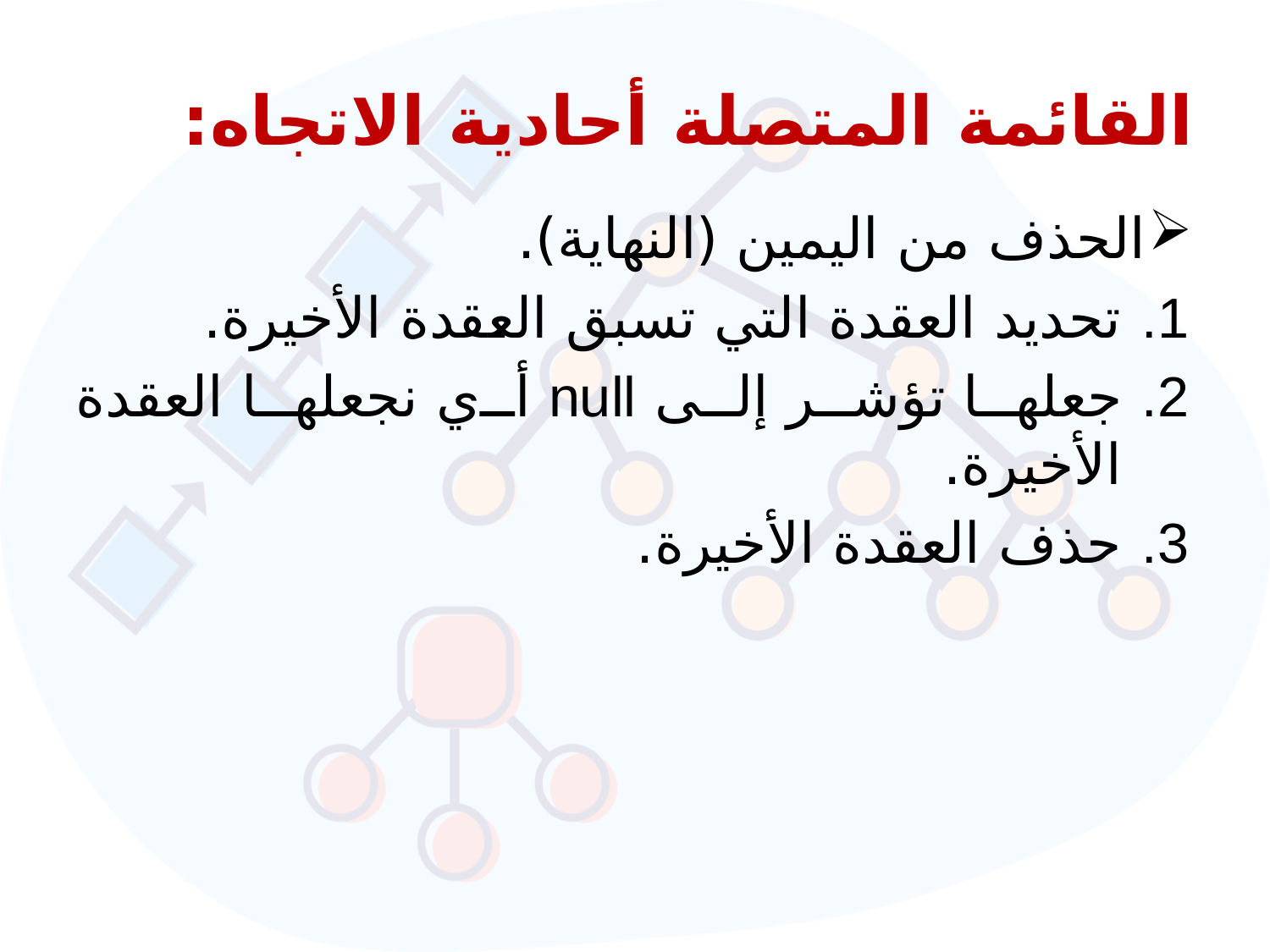

# القائمة المتصلة أحادية الاتجاه:
الحذف من اليمين (النهاية).
تحديد العقدة التي تسبق العقدة الأخيرة.
جعلها تؤشر إلى null أي نجعلها العقدة الأخيرة.
حذف العقدة الأخيرة.